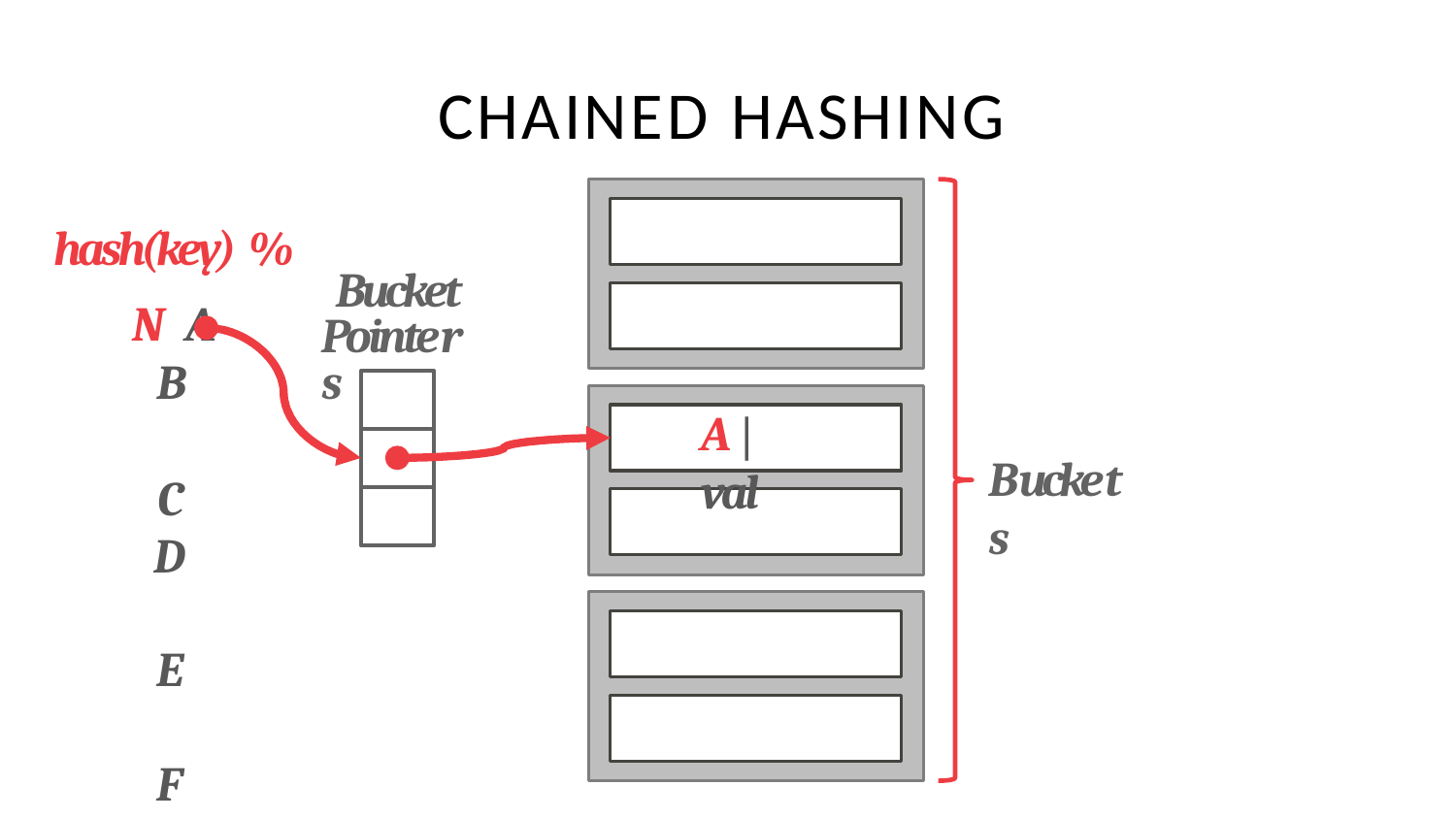

# CHAINED HASHING

hash(key) % N  A
B  C
D  E  F
Bucket  Pointers

A | val
Buckets